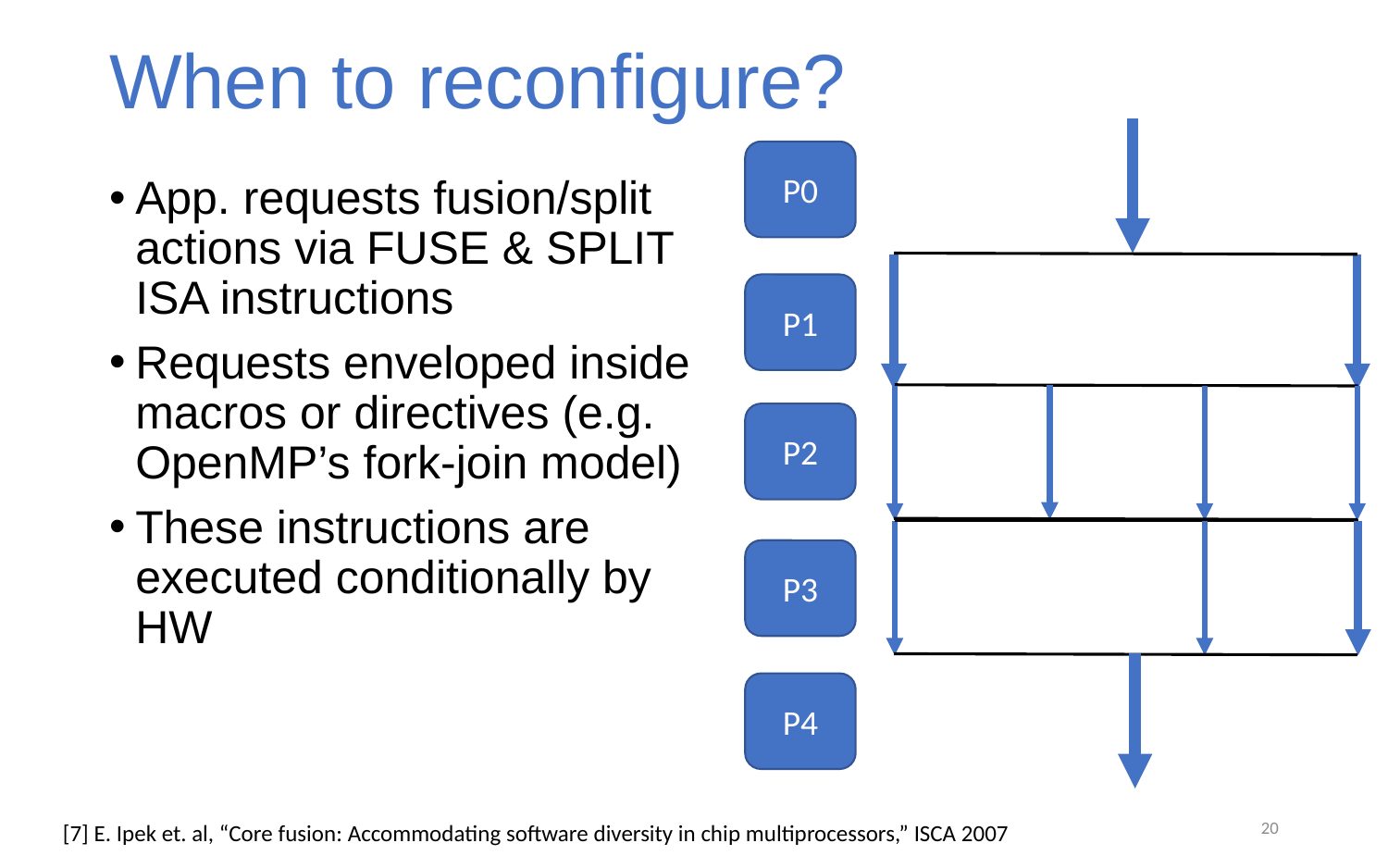

# When to reconfigure?
P0
App. requests fusion/split actions via FUSE & SPLIT ISA instructions
Requests enveloped inside macros or directives (e.g. OpenMP’s fork-join model)
These instructions are executed conditionally by HW

P1
P2
P3
P4
20
[7] E. Ipek et. al, “Core fusion: Accommodating software diversity in chip multiprocessors,” ISCA 2007